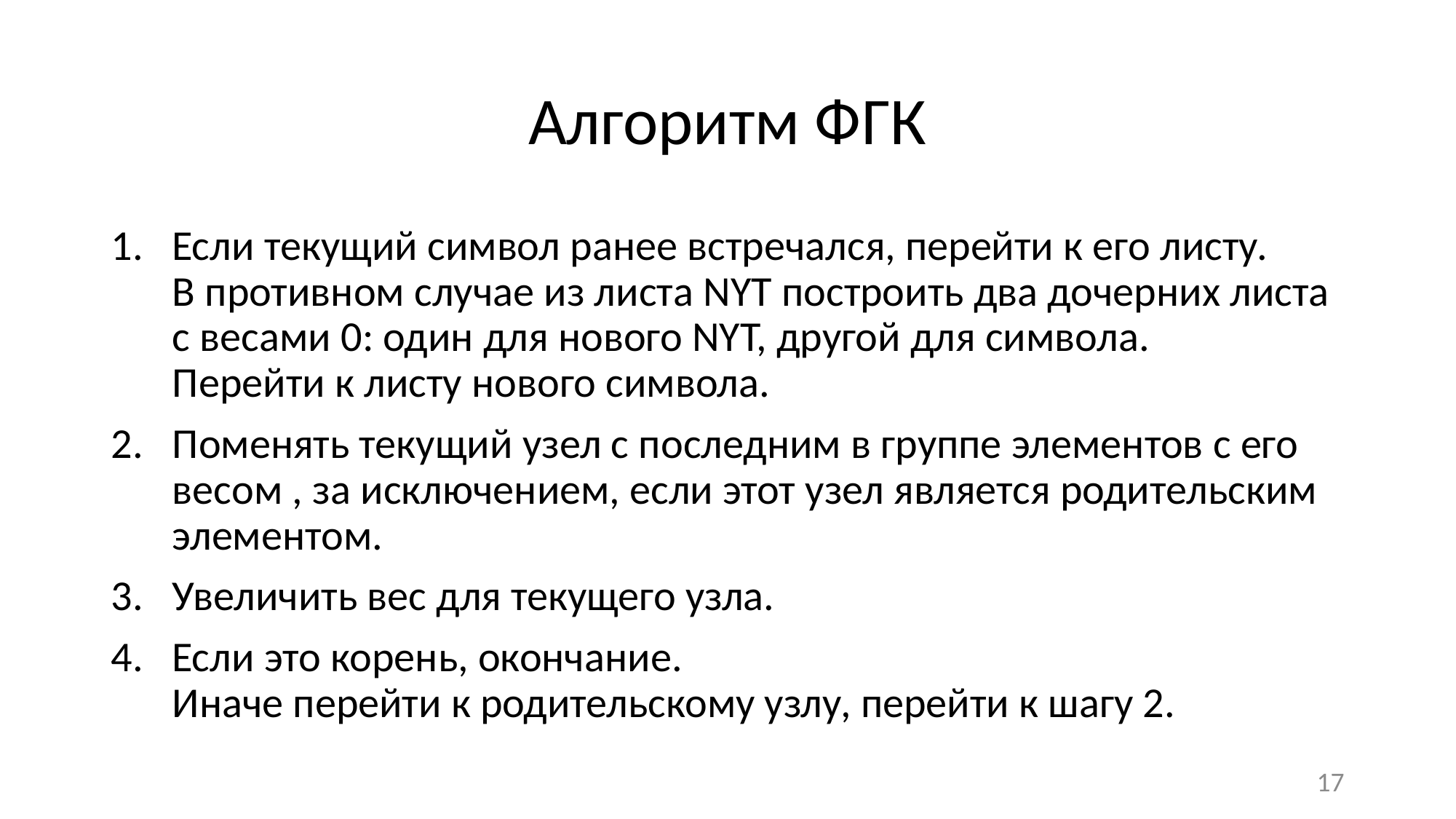

# Алгоритм ФГК
Если текущий символ ранее встречался, перейти к его листу.
В противном случае из листа NYT построить два дочерних листа с весами 0: один для нового NYT, другой для символа.
Перейти к листу нового символа.
Поменять текущий узел с последним в группе элементов с его весом , за исключением, если этот узел является родительским элементом.
Увеличить вес для текущего узла.
Если это корень, окончание.
Иначе перейти к родительскому узлу, перейти к шагу 2.
17